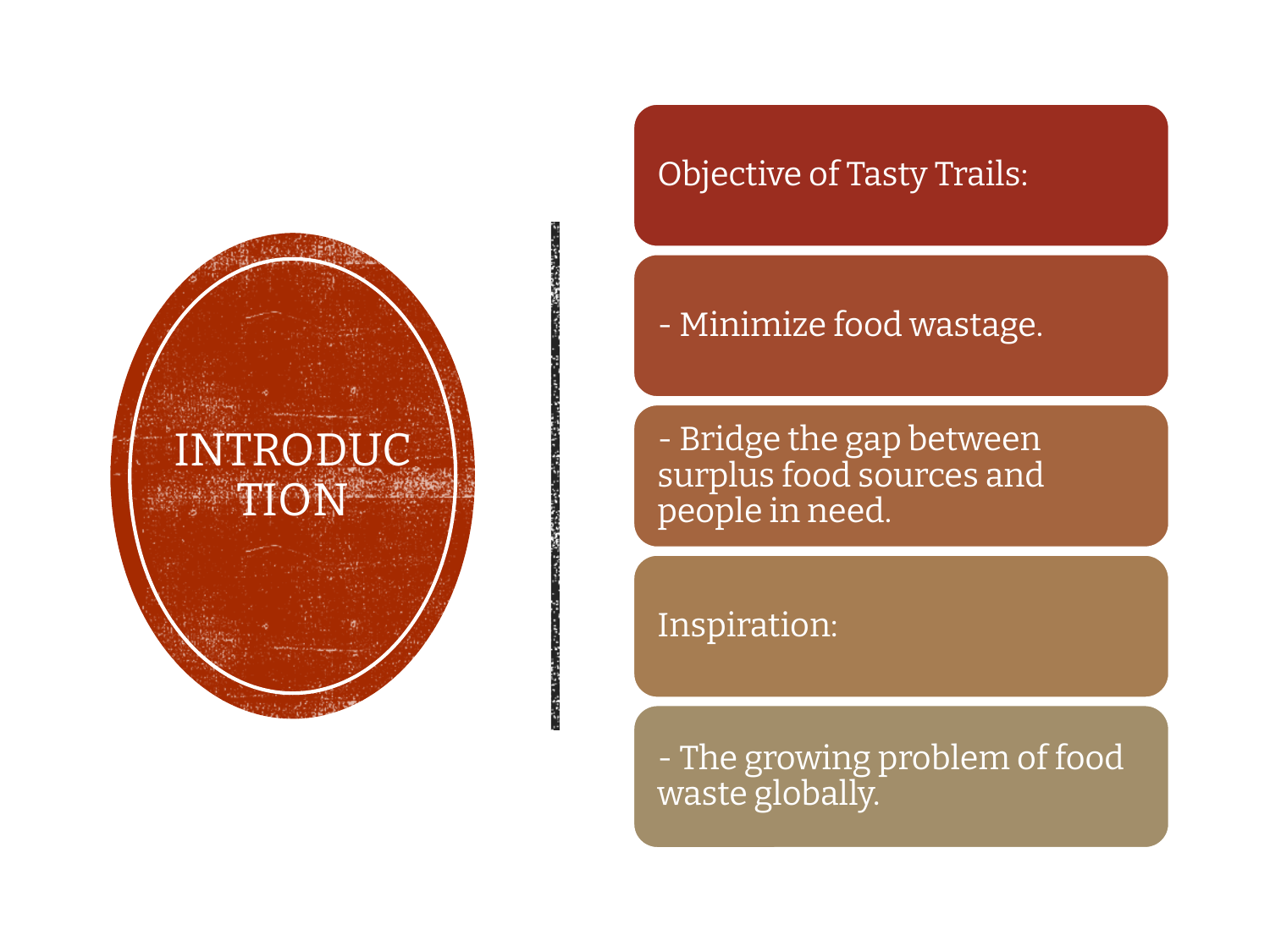

Objective of Tasty Trails:
- Minimize food wastage.
- Bridge the gap between surplus food sources and people in need.
Inspiration:
- The growing problem of food waste globally.

# Introduction